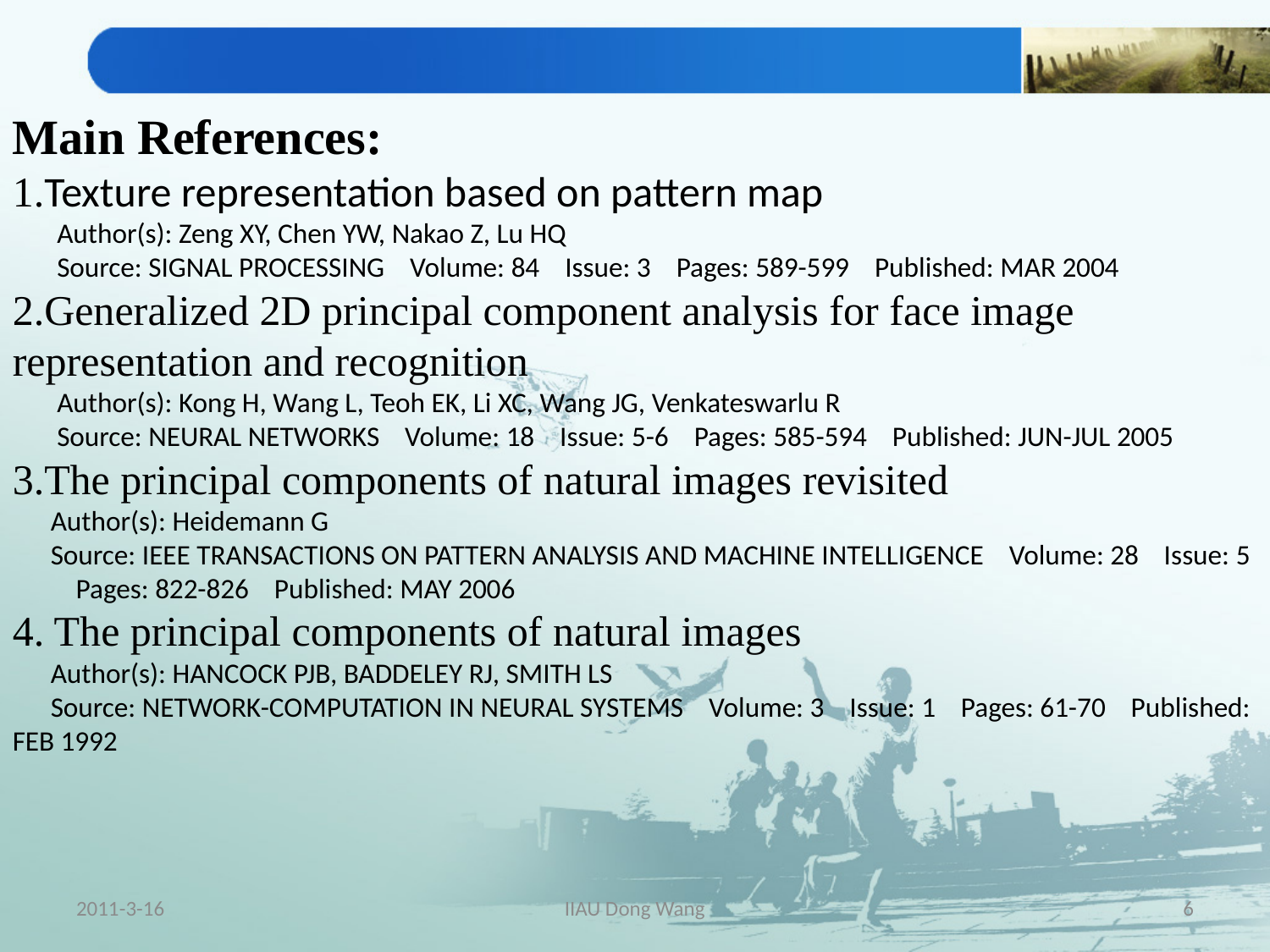

Main References:
1.Texture representation based on pattern map
       Author(s): Zeng XY, Chen YW, Nakao Z, Lu HQ
       Source: SIGNAL PROCESSING    Volume: 84    Issue: 3    Pages: 589-599    Published: MAR 2004
2.Generalized 2D principal component analysis for face image representation and recognition
       Author(s): Kong H, Wang L, Teoh EK, Li XC, Wang JG, Venkateswarlu R
       Source: NEURAL NETWORKS    Volume: 18    Issue: 5-6    Pages: 585-594    Published: JUN-JUL 2005
3.The principal components of natural images revisited
      Author(s): Heidemann G
      Source: IEEE TRANSACTIONS ON PATTERN ANALYSIS AND MACHINE INTELLIGENCE    Volume: 28    Issue: 5           Pages: 822-826    Published: MAY 2006
4. The principal components of natural images
      Author(s): HANCOCK PJB, BADDELEY RJ, SMITH LS
      Source: NETWORK-COMPUTATION IN NEURAL SYSTEMS    Volume: 3    Issue: 1    Pages: 61-70    Published: FEB 1992
2011-3-16
IIAU Dong Wang
6